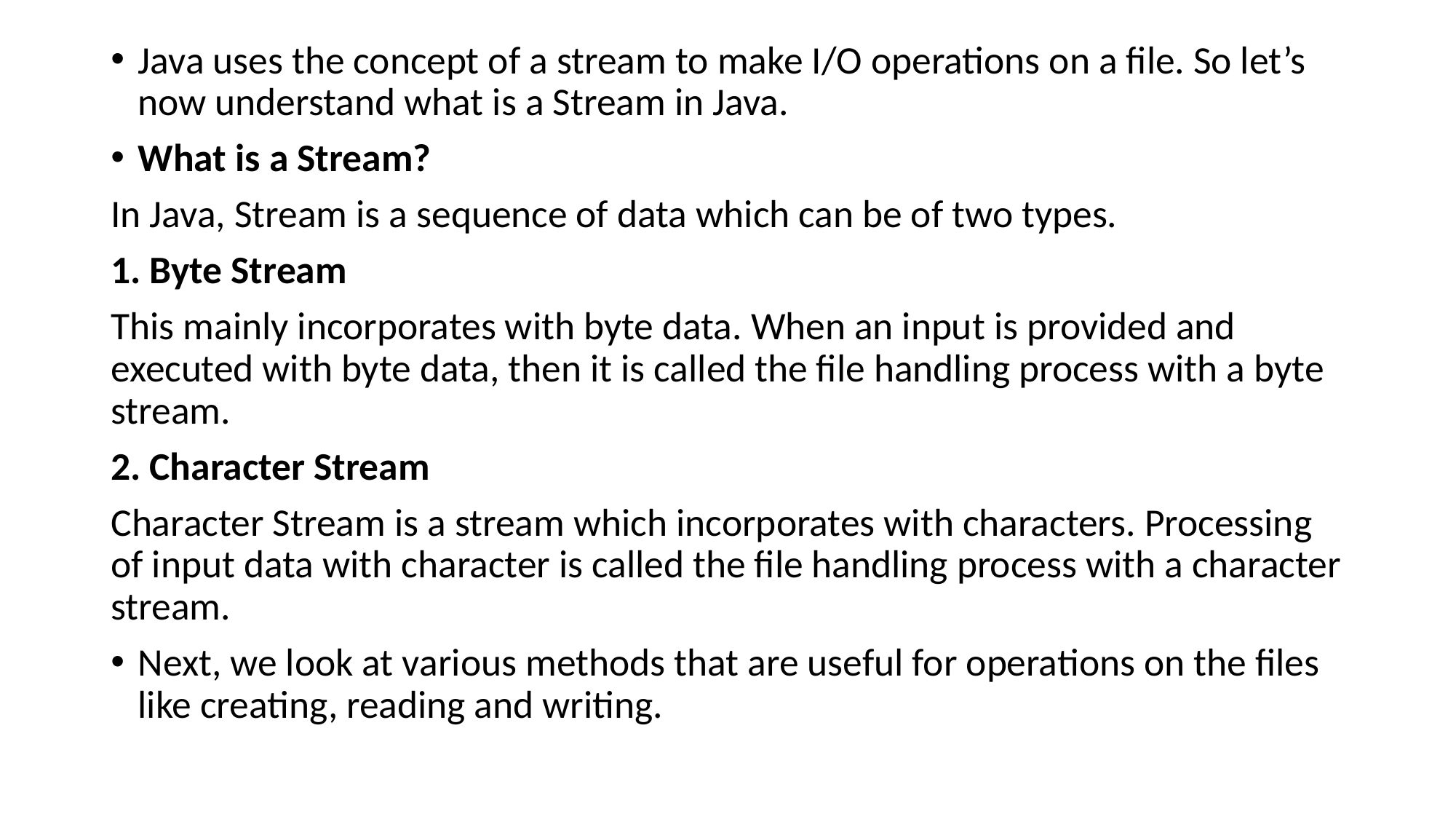

Java uses the concept of a stream to make I/O operations on a file. So let’s now understand what is a Stream in Java.
What is a Stream?
In Java, Stream is a sequence of data which can be of two types.
1. Byte Stream
This mainly incorporates with byte data. When an input is provided and executed with byte data, then it is called the file handling process with a byte stream.
2. Character Stream
Character Stream is a stream which incorporates with characters. Processing of input data with character is called the file handling process with a character stream.
Next, we look at various methods that are useful for operations on the files like creating, reading and writing.